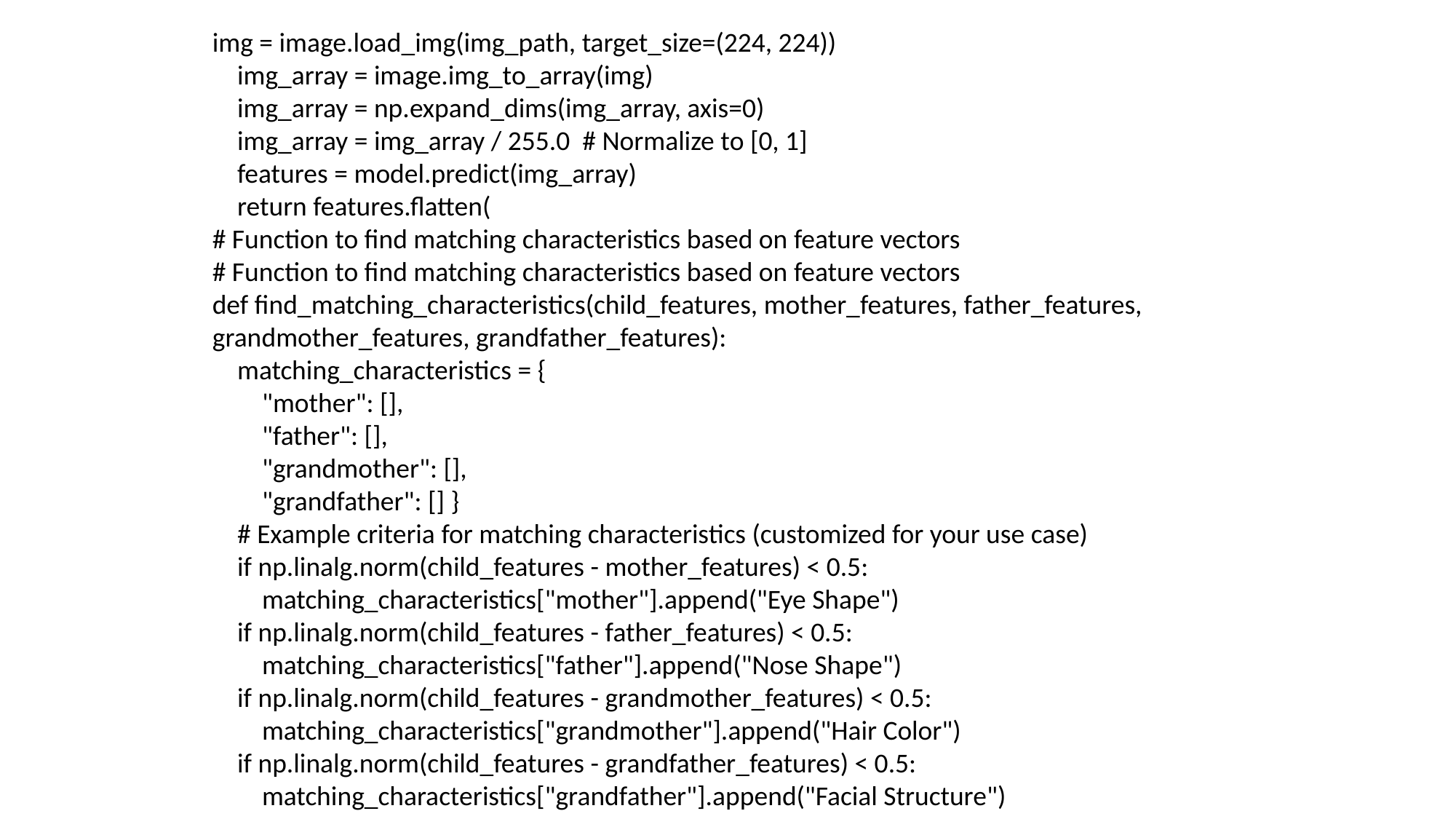

img = image.load_img(img_path, target_size=(224, 224))
    img_array = image.img_to_array(img)
    img_array = np.expand_dims(img_array, axis=0)
    img_array = img_array / 255.0  # Normalize to [0, 1]
    features = model.predict(img_array)
    return features.flatten(
# Function to find matching characteristics based on feature vectors
# Function to find matching characteristics based on feature vectors
def find_matching_characteristics(child_features, mother_features, father_features, grandmother_features, grandfather_features):
    matching_characteristics = {
        "mother": [],
        "father": [],
        "grandmother": [],
        "grandfather": [] }
    # Example criteria for matching characteristics (customized for your use case)
    if np.linalg.norm(child_features - mother_features) < 0.5:
        matching_characteristics["mother"].append("Eye Shape")
    if np.linalg.norm(child_features - father_features) < 0.5:
        matching_characteristics["father"].append("Nose Shape")
    if np.linalg.norm(child_features - grandmother_features) < 0.5:
        matching_characteristics["grandmother"].append("Hair Color")
    if np.linalg.norm(child_features - grandfather_features) < 0.5:
        matching_characteristics["grandfather"].append("Facial Structure")